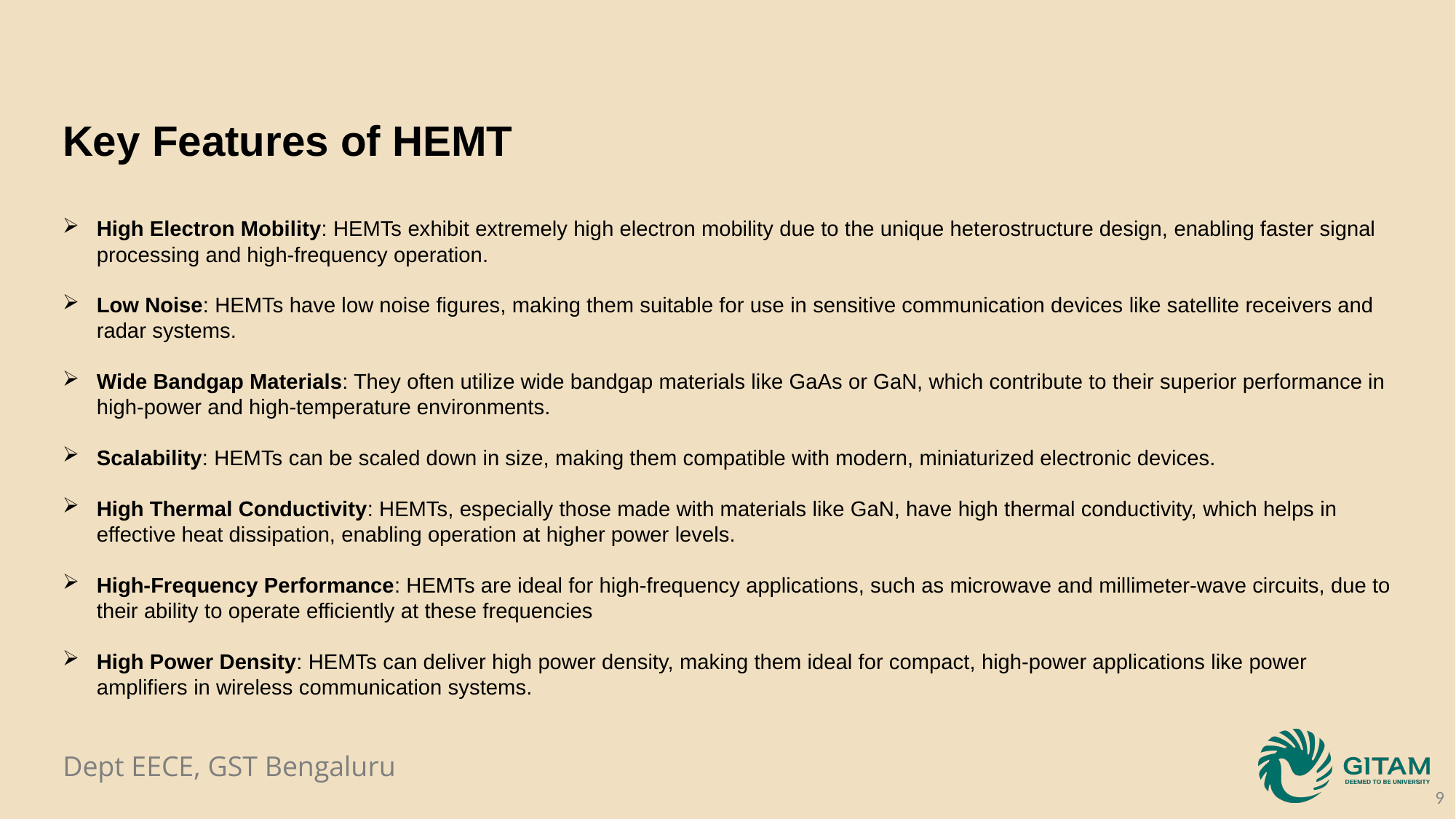

Key Features of HEMT

High Electron Mobility: HEMTs exhibit extremely high electron mobility due to the unique heterostructure design, enabling faster signal processing and high-frequency operation.

Low Noise: HEMTs have low noise figures, making them suitable for use in sensitive communication devices like satellite receivers and radar systems.

Wide Bandgap Materials: They often utilize wide bandgap materials like GaAs or GaN, which contribute to their superior performance in high-power and high-temperature environments.

Scalability: HEMTs can be scaled down in size, making them compatible with modern, miniaturized electronic devices.

High Thermal Conductivity: HEMTs, especially those made with materials like GaN, have high thermal conductivity, which helps in effective heat dissipation, enabling operation at higher power levels.

High-Frequency Performance: HEMTs are ideal for high-frequency applications, such as microwave and millimeter-wave circuits, due to their ability to operate efficiently at these frequencies

High Power Density: HEMTs can deliver high power density, making them ideal for compact, high-power applications like power amplifiers in wireless communication systems.
9